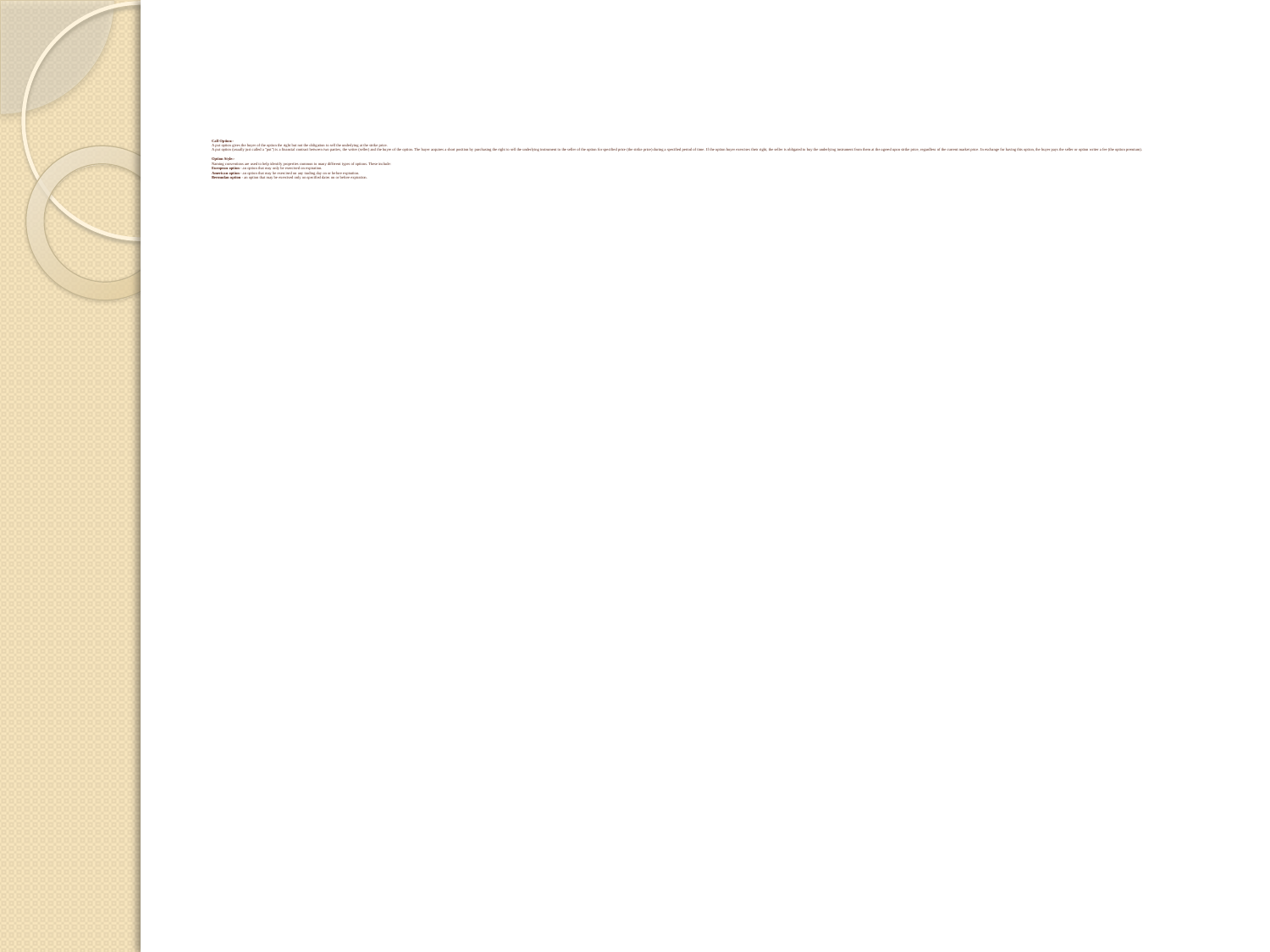

# Call Option:- A put option gives the buyer of the option the right but not the obligation to sell the underlying at the strike price. A put option (usually just called a "put") is a financial contract between two parties, the writer (seller) and the buyer of the option. The buyer acquires a short position by purchasing the right to sell the underlying instrument to the seller of the option for specified price (the strike price) during a specified period of time. If the option buyer exercises their right, the seller is obligated to buy the underlying instrument from them at the agreed upon strike price, regardless of the current market price. In exchange for having this option, the buyer pays the seller or option writer a fee (the option premium). Option Style:- Naming conventions are used to help identify properties common to many different types of options. These include: European option - an option that may only be exercised on expiration. American option - an option that may be exercised on any trading day on or before expiration. Bermudan option - an option that may be exercised only on specified dates on or before expiration.